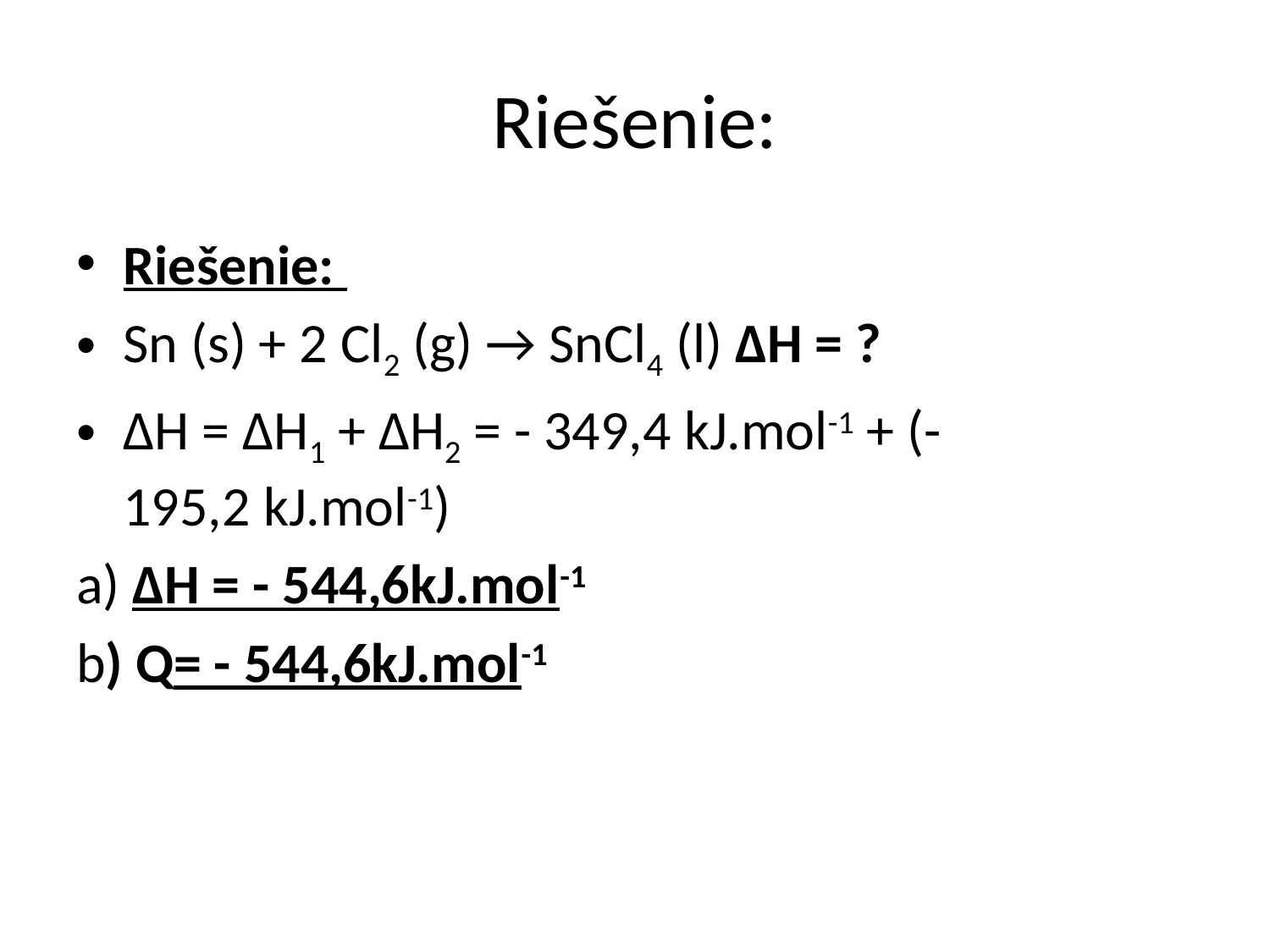

# Riešenie:
Riešenie:
Sn (s) + 2 Cl2 (g) → SnCl4 (l) ΔH = ?
ΔH = ΔH1 + ΔH2 = - 349,4 kJ.mol-1 + (-195,2 kJ.mol-1)
a) ΔH = - 544,6kJ.mol-1
b) Q= - 544,6kJ.mol-1